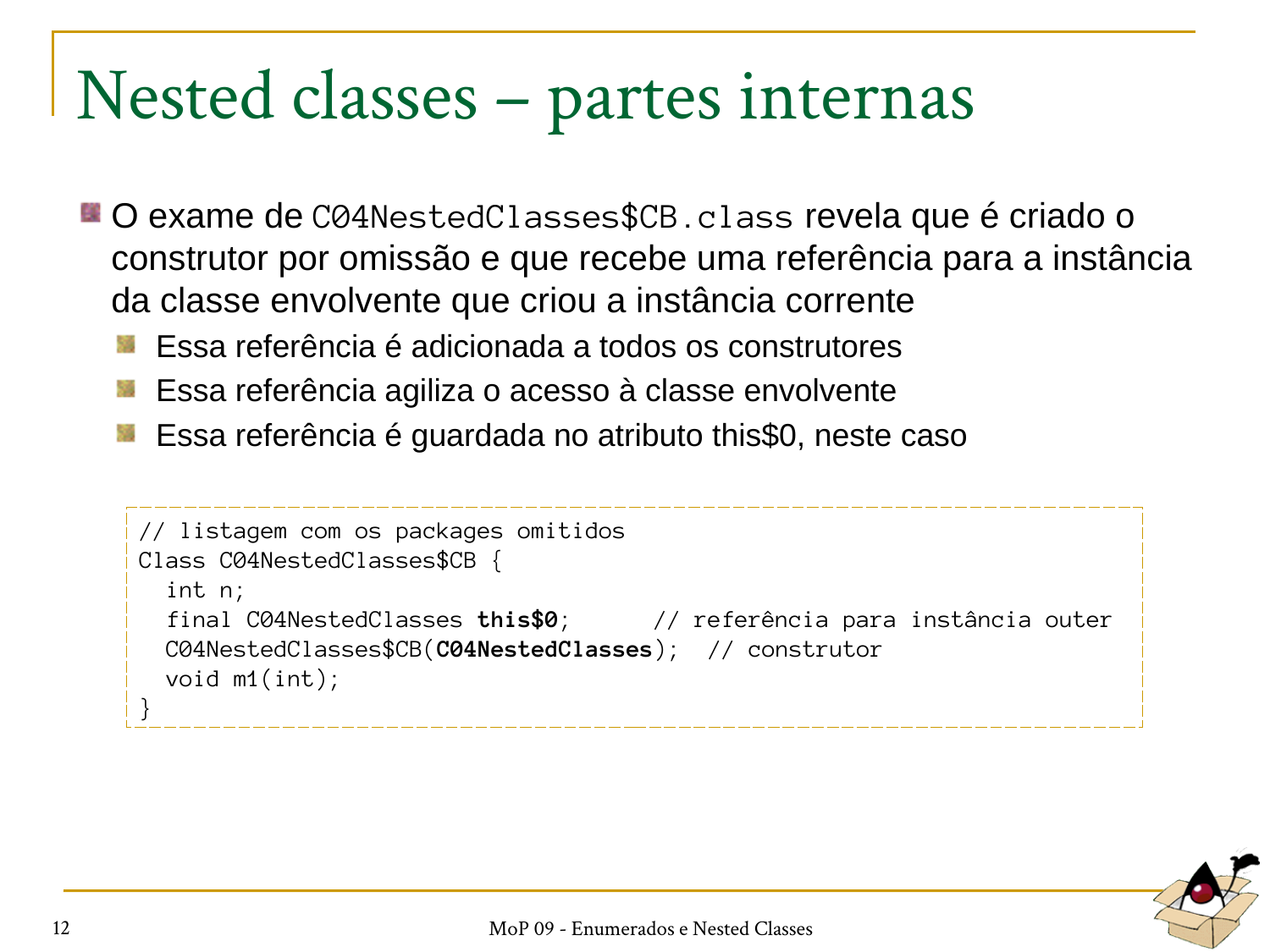

# Nested classes – partes internas
O exame de C04NestedClasses$CB.class revela que é criado o construtor por omissão e que recebe uma referência para a instância da classe envolvente que criou a instância corrente
Essa referência é adicionada a todos os construtores
Essa referência agiliza o acesso à classe envolvente
Essa referência é guardada no atributo this$0, neste caso
// listagem com os packages omitidos
Class C04NestedClasses$CB {
  int n;
  final C04NestedClasses this$0;      // referência para instância outer
  C04NestedClasses$CB(C04NestedClasses);  // construtor
  void m1(int);
}
MoP 09 - Enumerados e Nested Classes